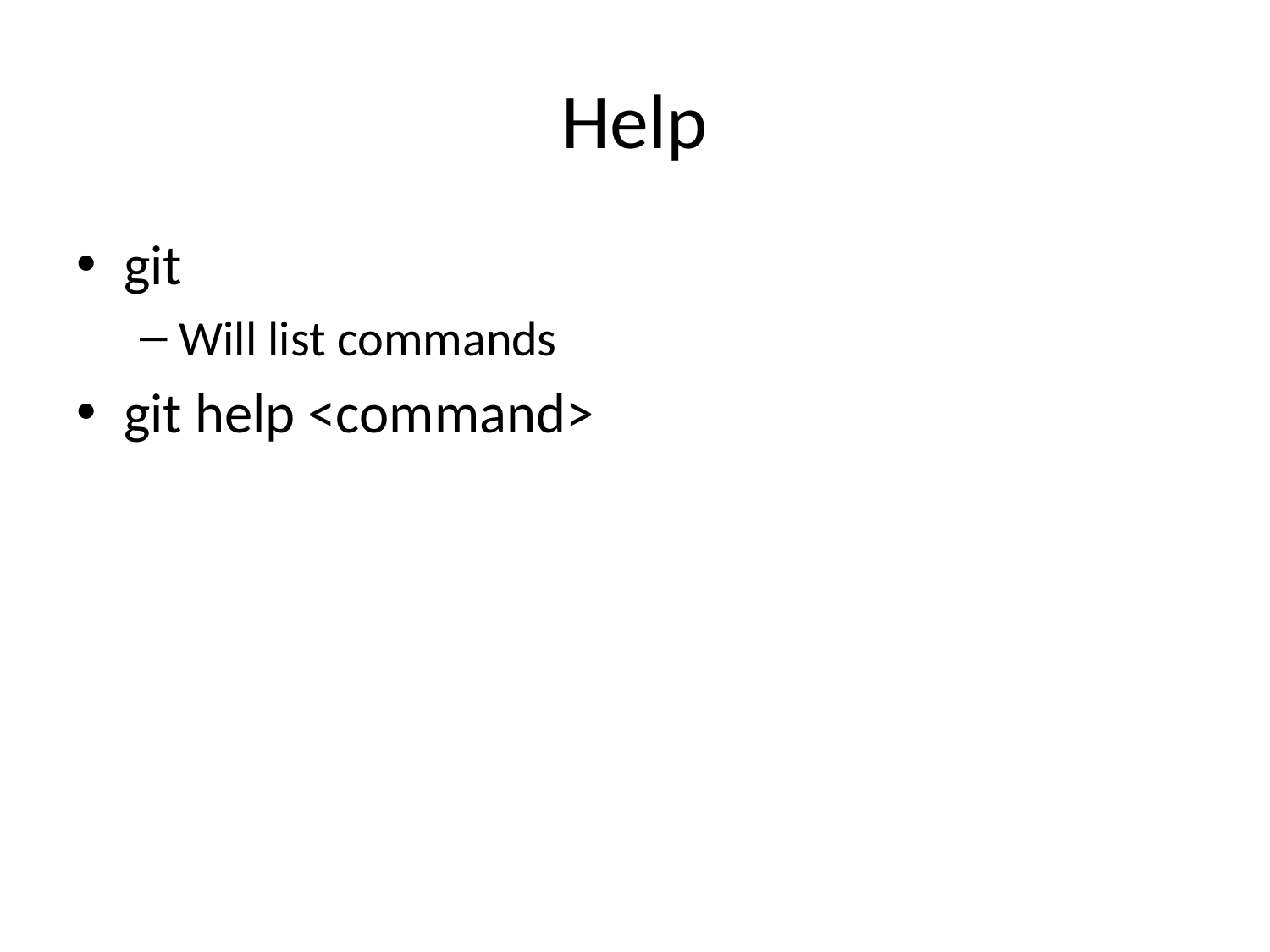

# Help
git
Will list commands
git help <command>